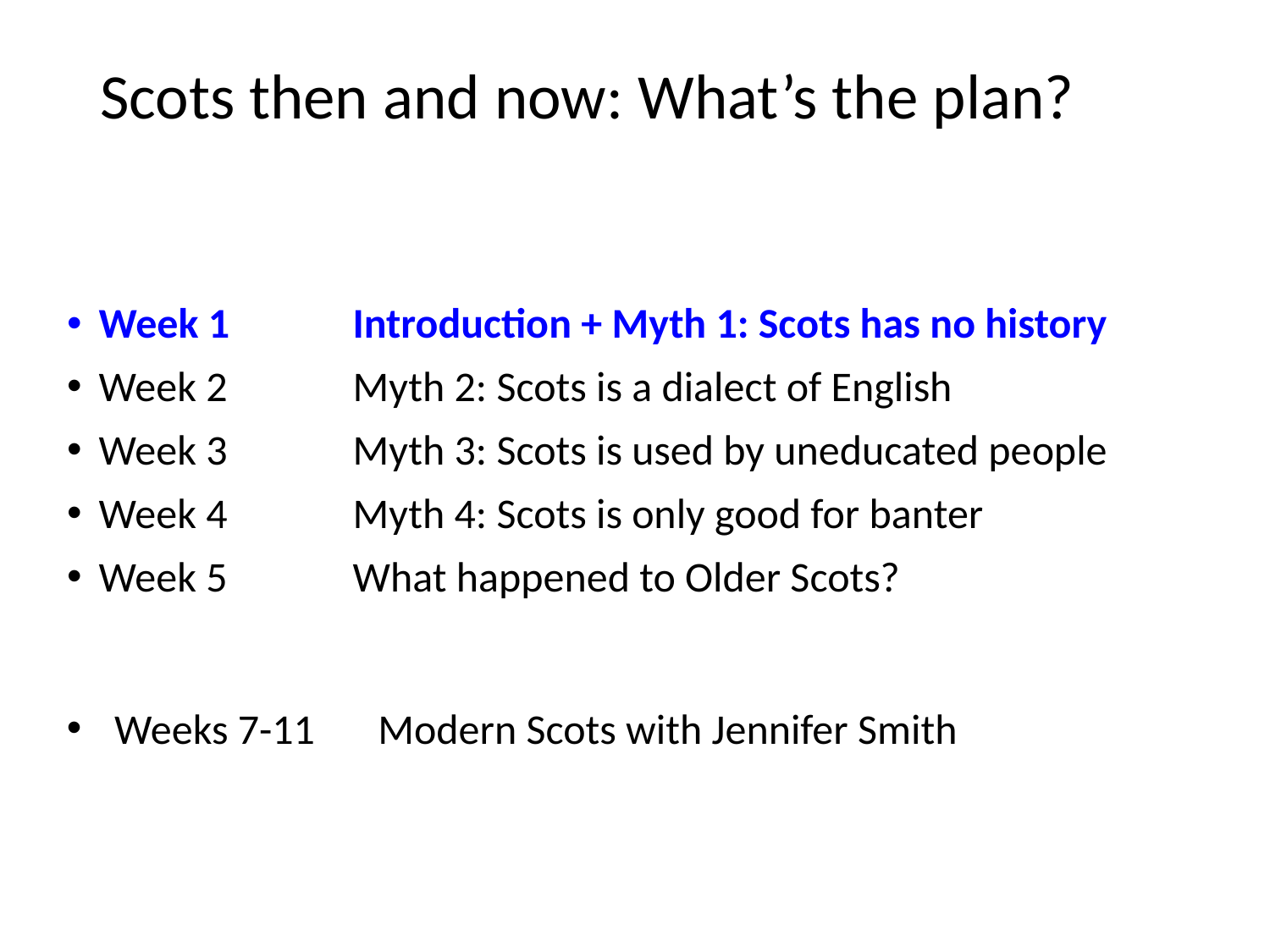

# Scots then and now: What’s the plan?
Week 1 	Introduction + Myth 1: Scots has no history
Week 2 	Myth 2: Scots is a dialect of English
Week 3 	Myth 3: Scots is used by uneducated people
Week 4 	Myth 4: Scots is only good for banter
Week 5 	What happened to Older Scots?
Weeks 7-11	 Modern Scots with Jennifer Smith